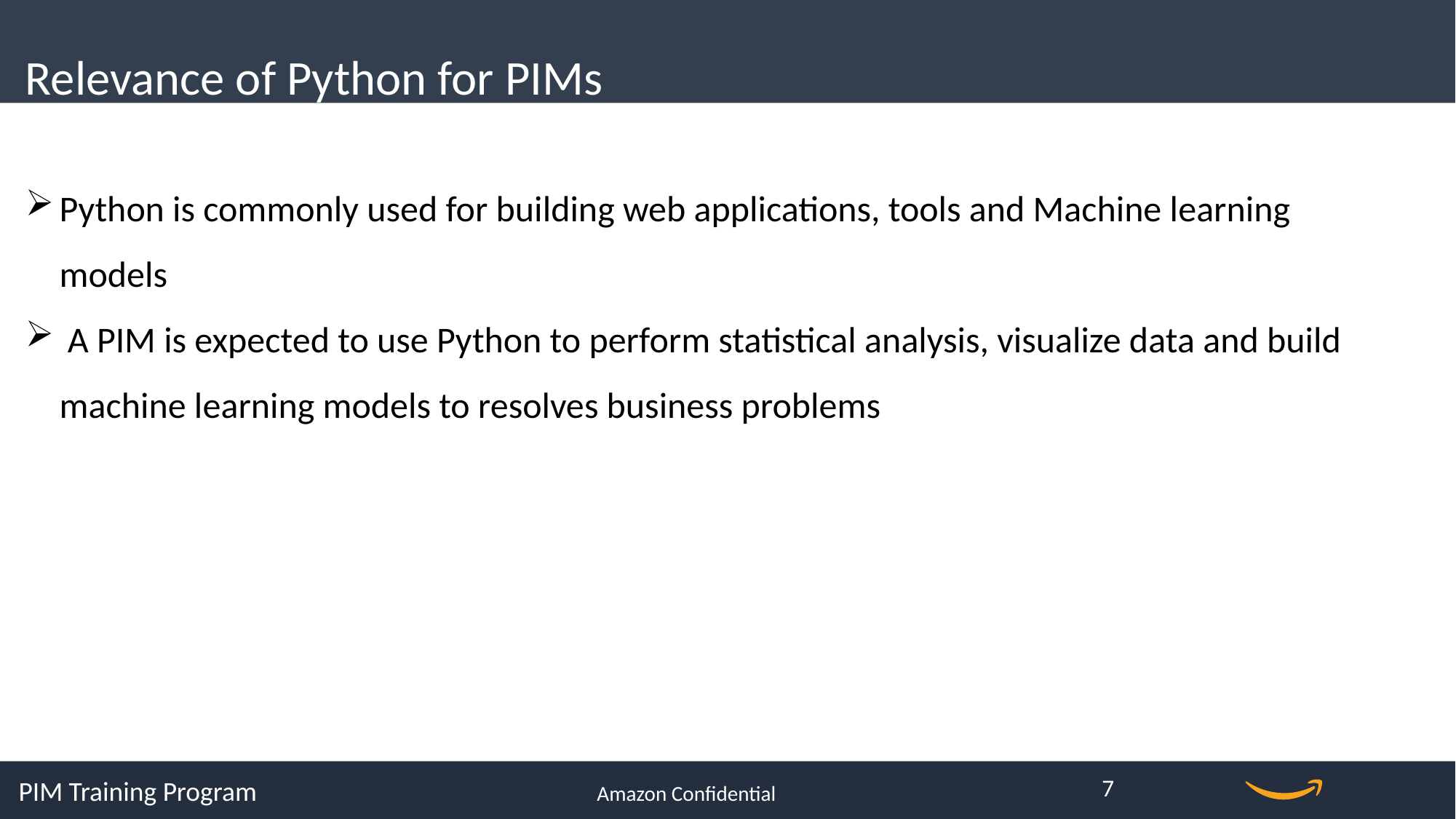

Relevance of Python for PIMs
Python is commonly used for building web applications, tools and Machine learning models
 A PIM is expected to use Python to perform statistical analysis, visualize data and build machine learning models to resolves business problems